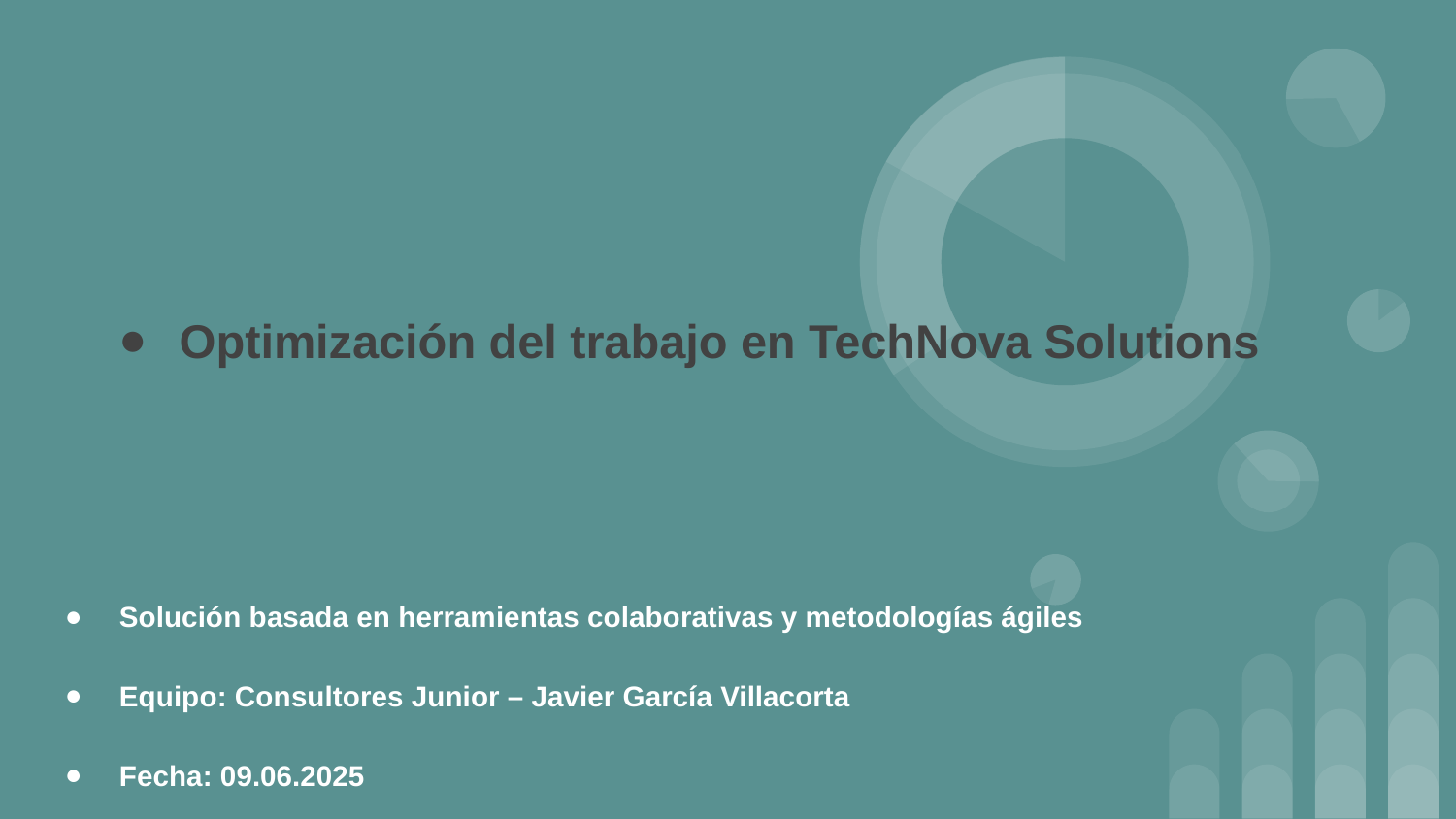

Optimización del trabajo en TechNova Solutions
# Solución basada en herramientas colaborativas y metodologías ágiles
Equipo: Consultores Junior – Javier García Villacorta
Fecha: 09.06.2025